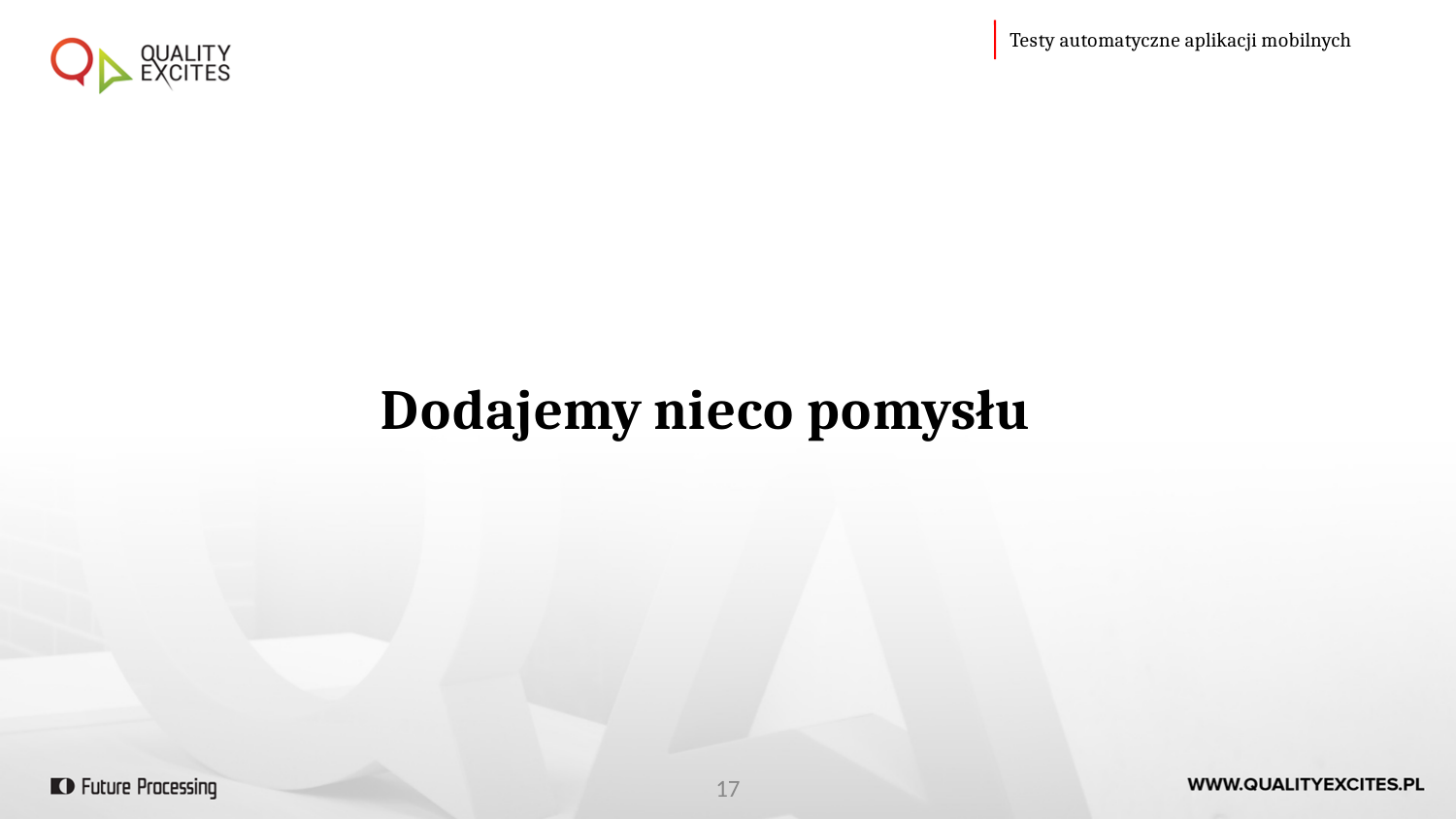

Testy automatyczne aplikacji mobilnych

Dodajemy nieco pomysłu
17